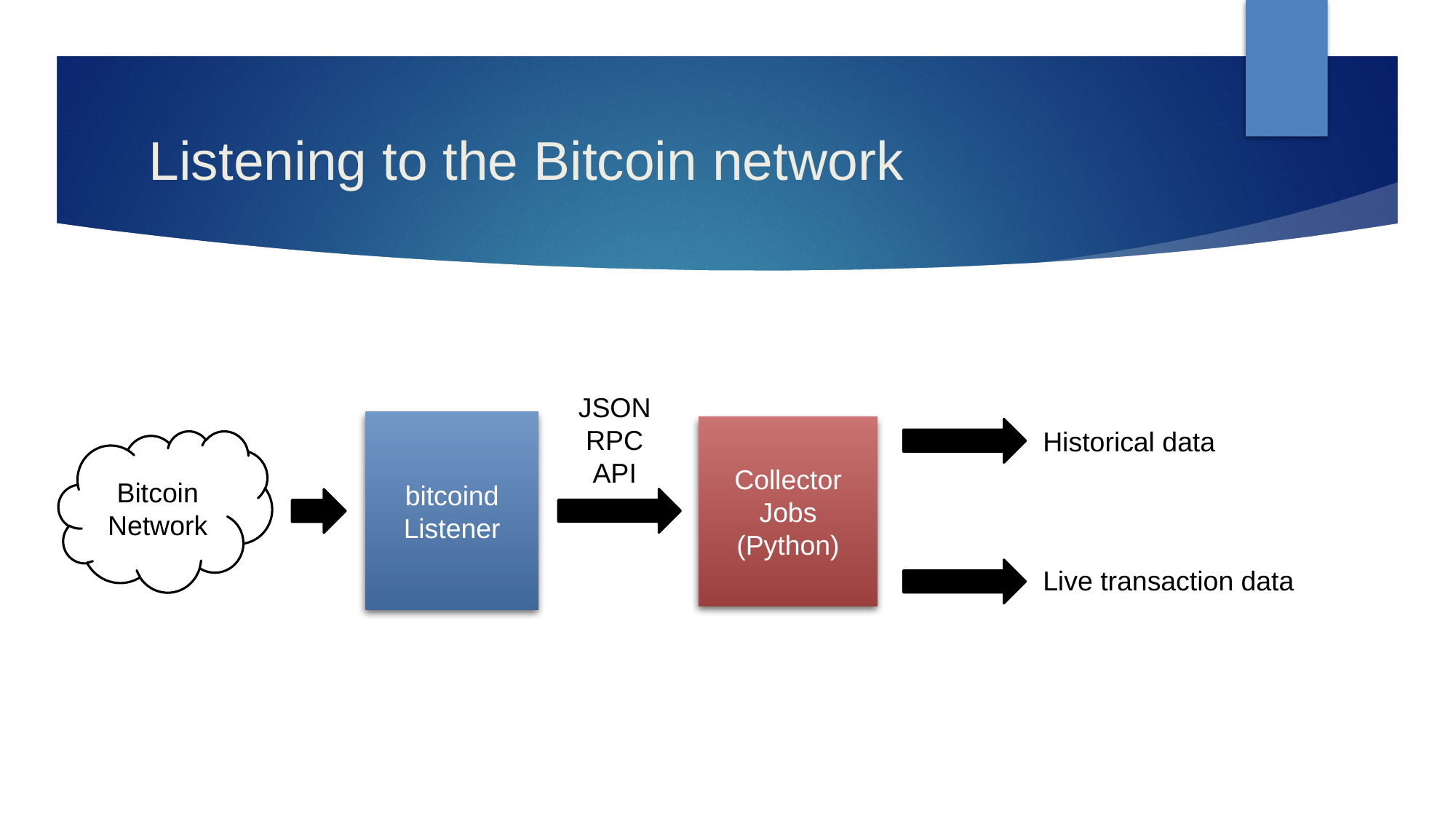

# Listening to the Bitcoin network
JSON RPC API
bitcoind
Listener
Collector Jobs (Python)

Historical data
Bitcoin
Network

Live transaction data